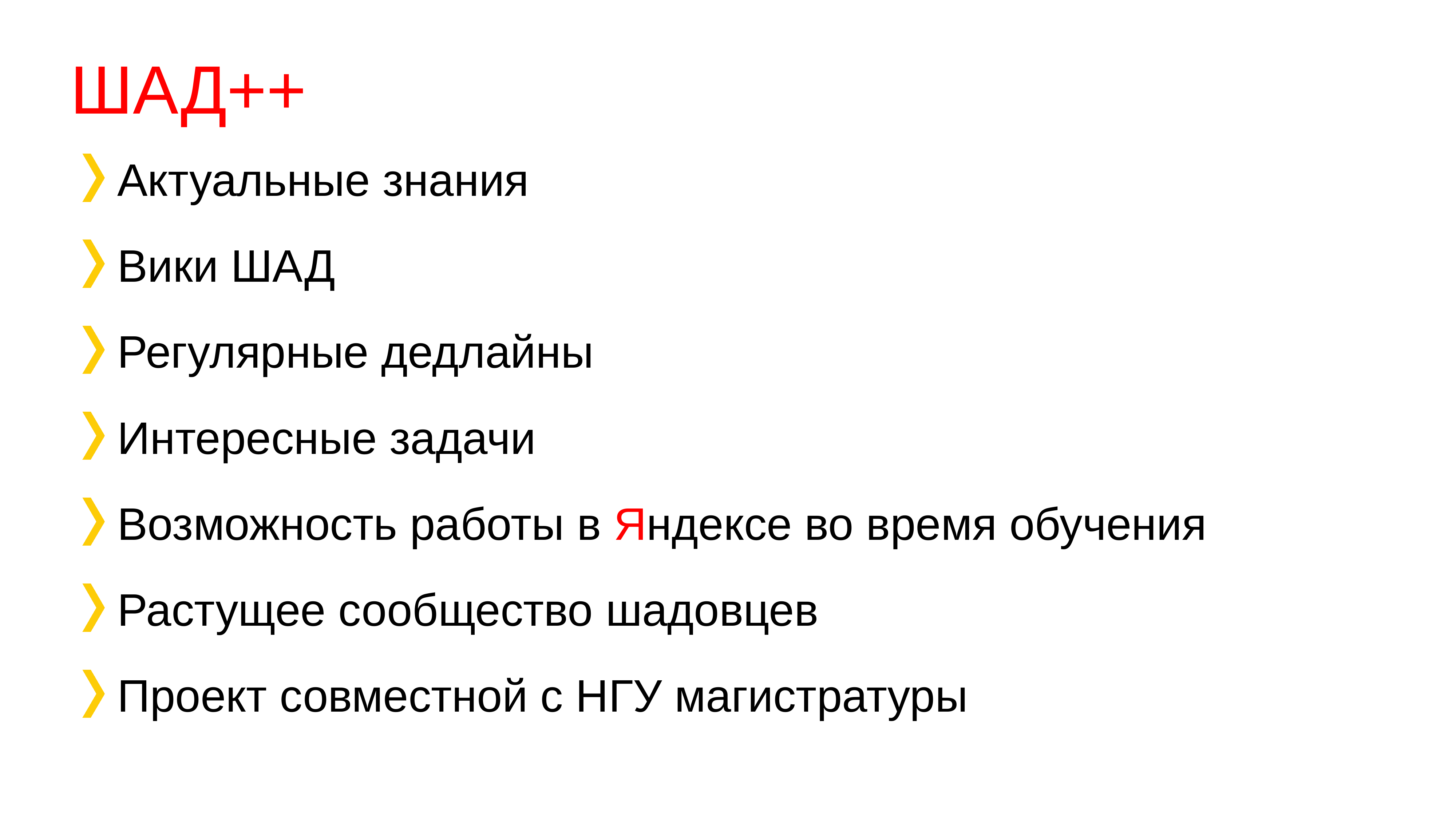

ШАД++
 Актуальные знания
 Вики ШАД

 Регулярные дедлайны
 Интересные задачи
 Возможность работы в Яндексе во время обучения
 Растущее сообщество шадовцев
 Проект совместной с НГУ магистратуры